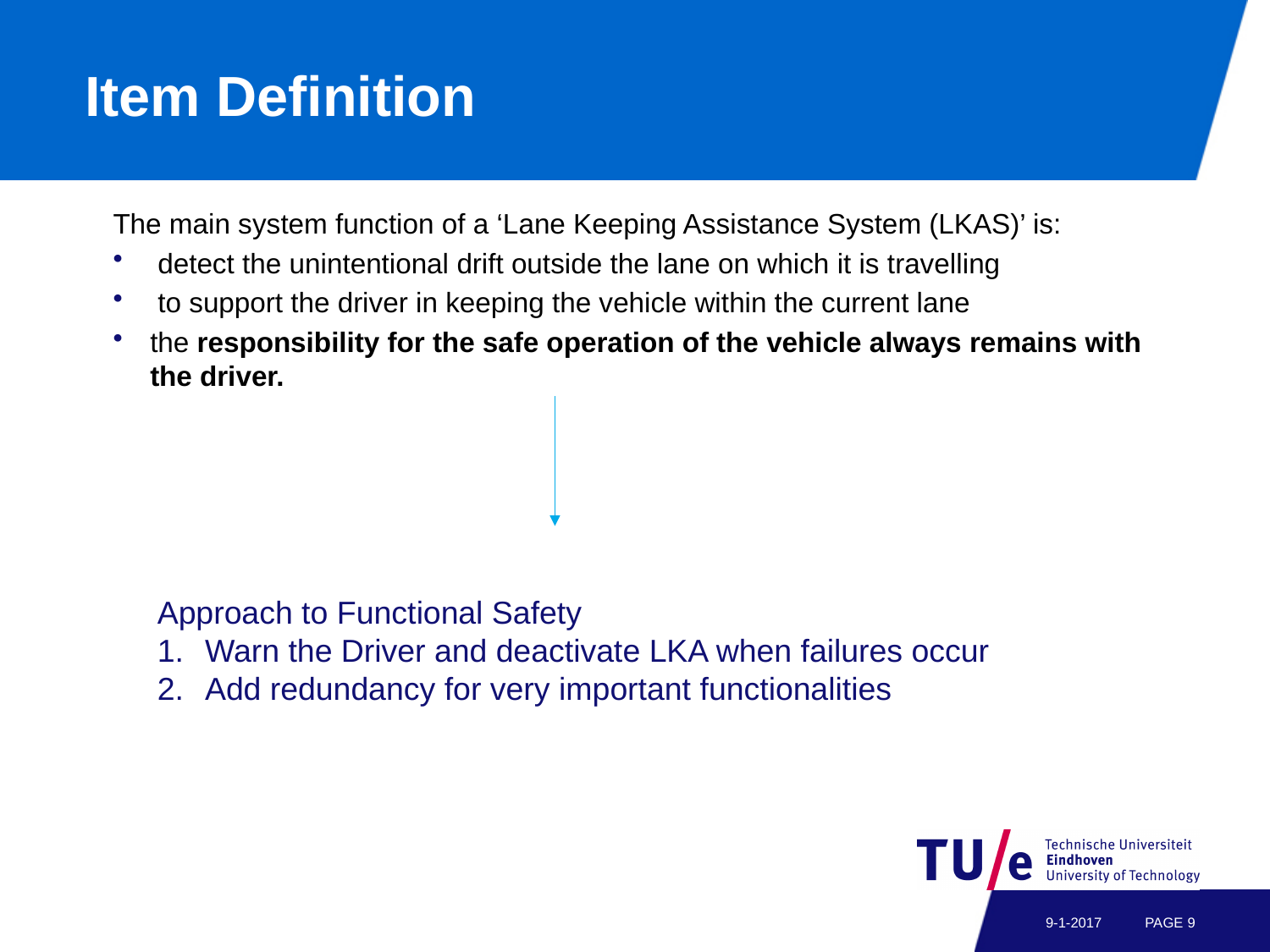

# Item Definition
The main system function of a ‘Lane Keeping Assistance System (LKAS)’ is:
 detect the unintentional drift outside the lane on which it is travelling
 to support the driver in keeping the vehicle within the current lane
the responsibility for the safe operation of the vehicle always remains with the driver.
Approach to Functional Safety
Warn the Driver and deactivate LKA when failures occur
Add redundancy for very important functionalities
9-1-2017
PAGE 9